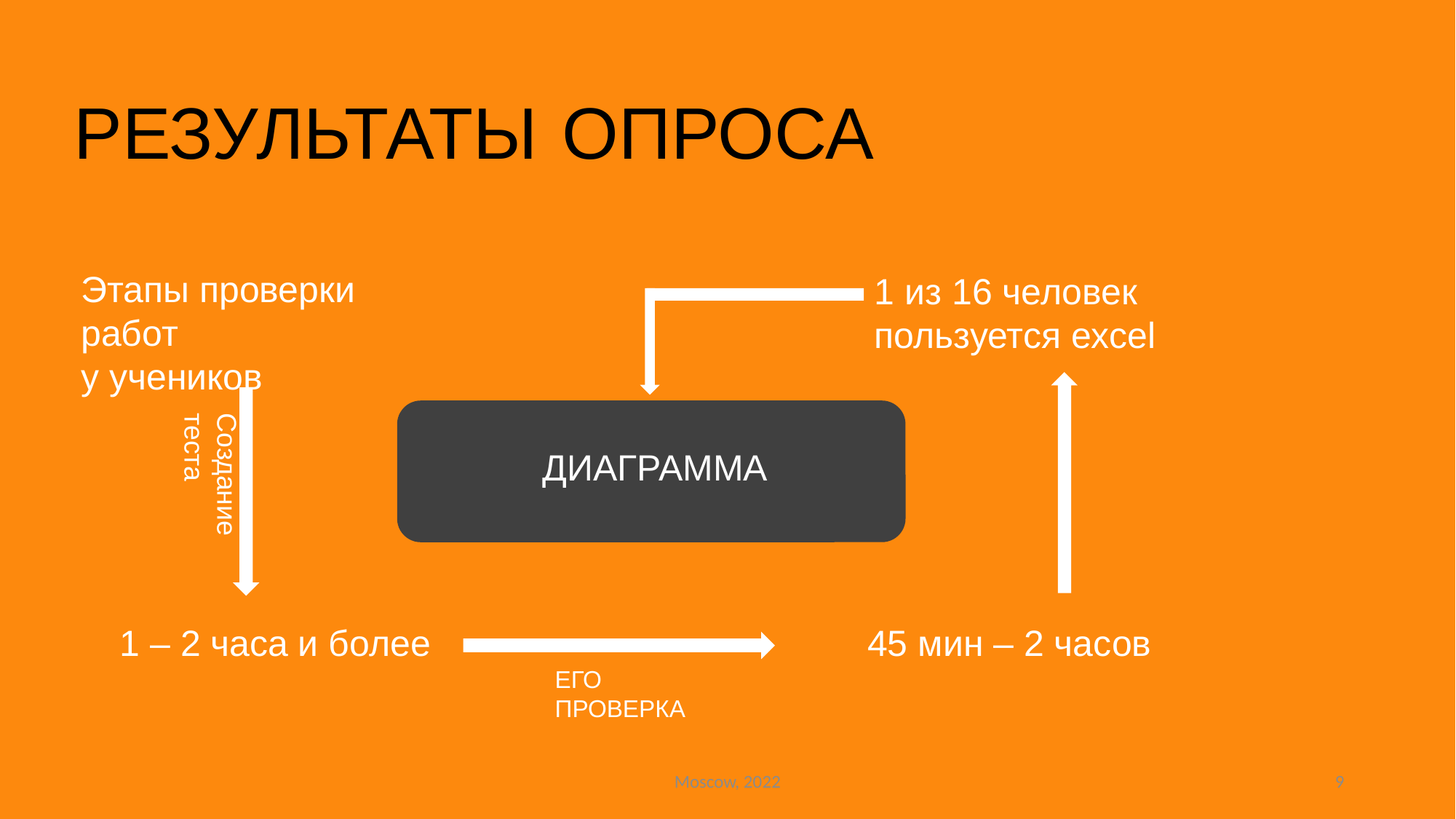

РЕЗУЛЬТАТЫ ОПРОСА
Этапы проверки работ
у учеников
1 из 16 человек пользуется excel

Создание теста
ДИАГРАММА
1 – 2 часа и более
45 мин – 2 часов

ЕГО ПРОВЕРКА
Moscow, 2022
9